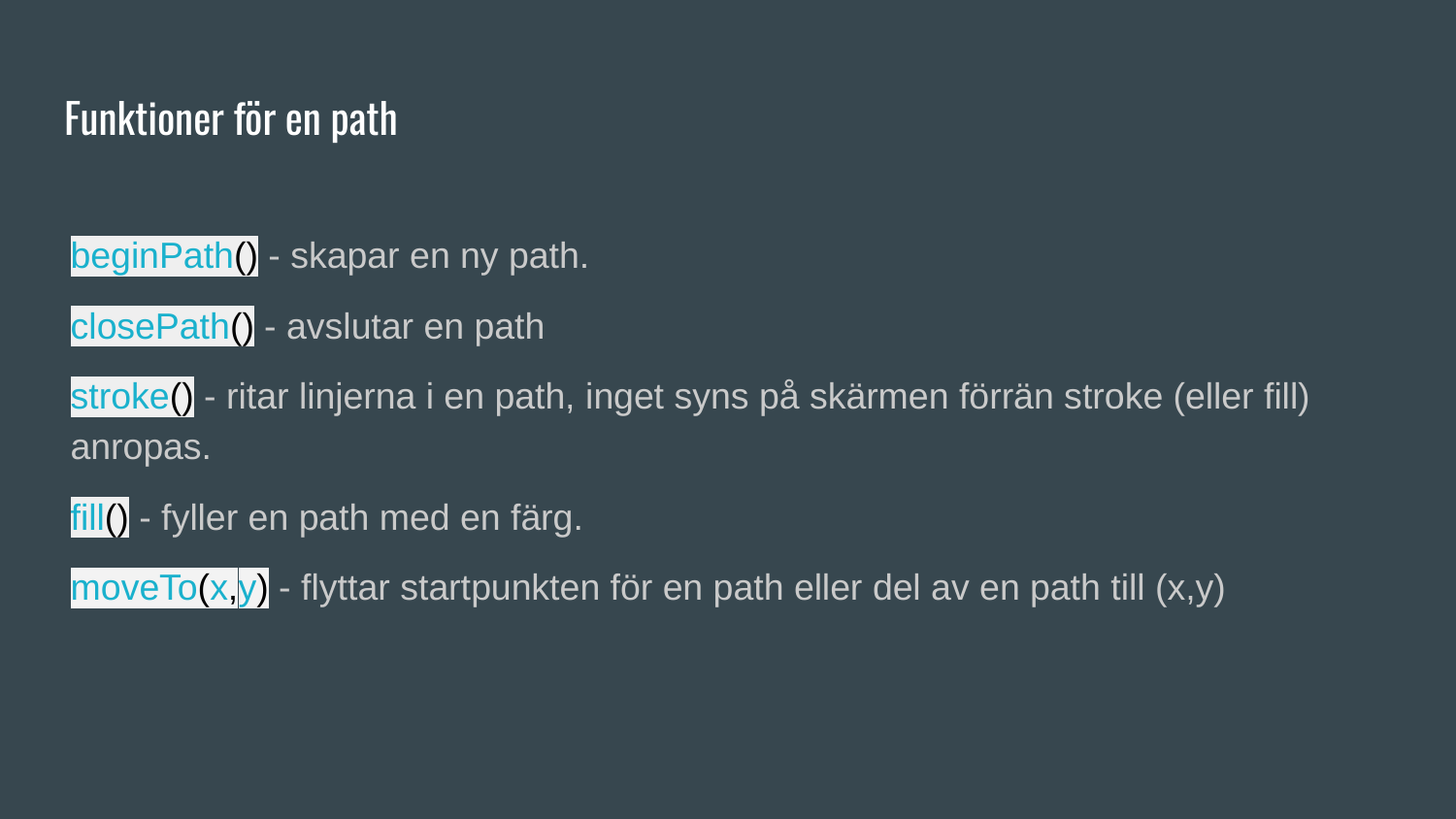

# Funktioner för en path
beginPath() - skapar en ny path.
closePath() - avslutar en path
stroke() - ritar linjerna i en path, inget syns på skärmen förrän stroke (eller fill) anropas.
fill() - fyller en path med en färg.
moveTo(x,y) - flyttar startpunkten för en path eller del av en path till (x,y)